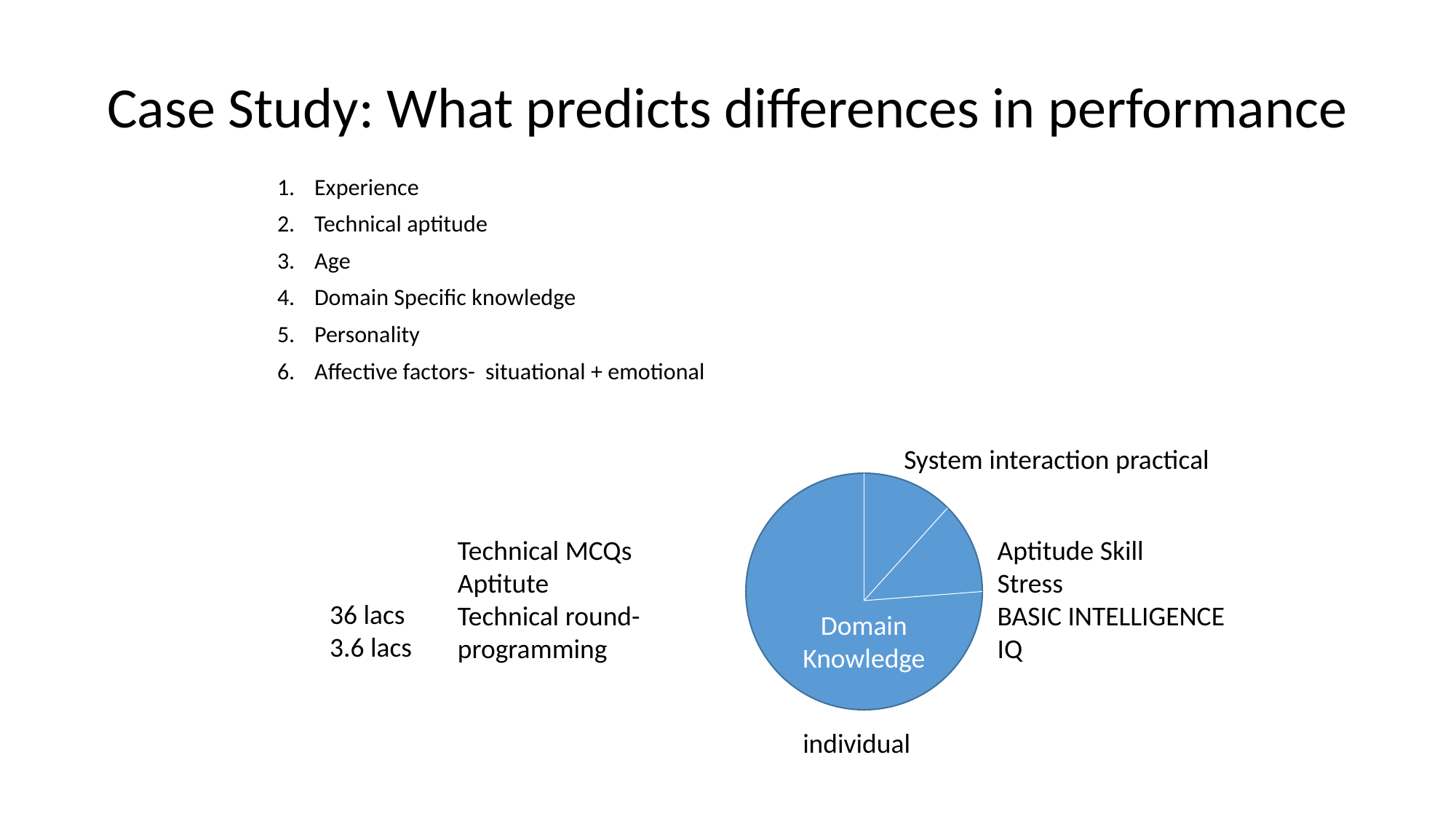

# Case Study: What predicts differences in performance
Experience
Technical aptitude
Age
Domain Specific knowledge
Personality
Affective factors-  situational + emotional
System interaction practical

Domain Knowledge
Technical MCQs
Aptitute
Technical round-
programming
Aptitude Skill
Stress
BASIC INTELLIGENCE
IQ
36 lacs
3.6 lacs
individual